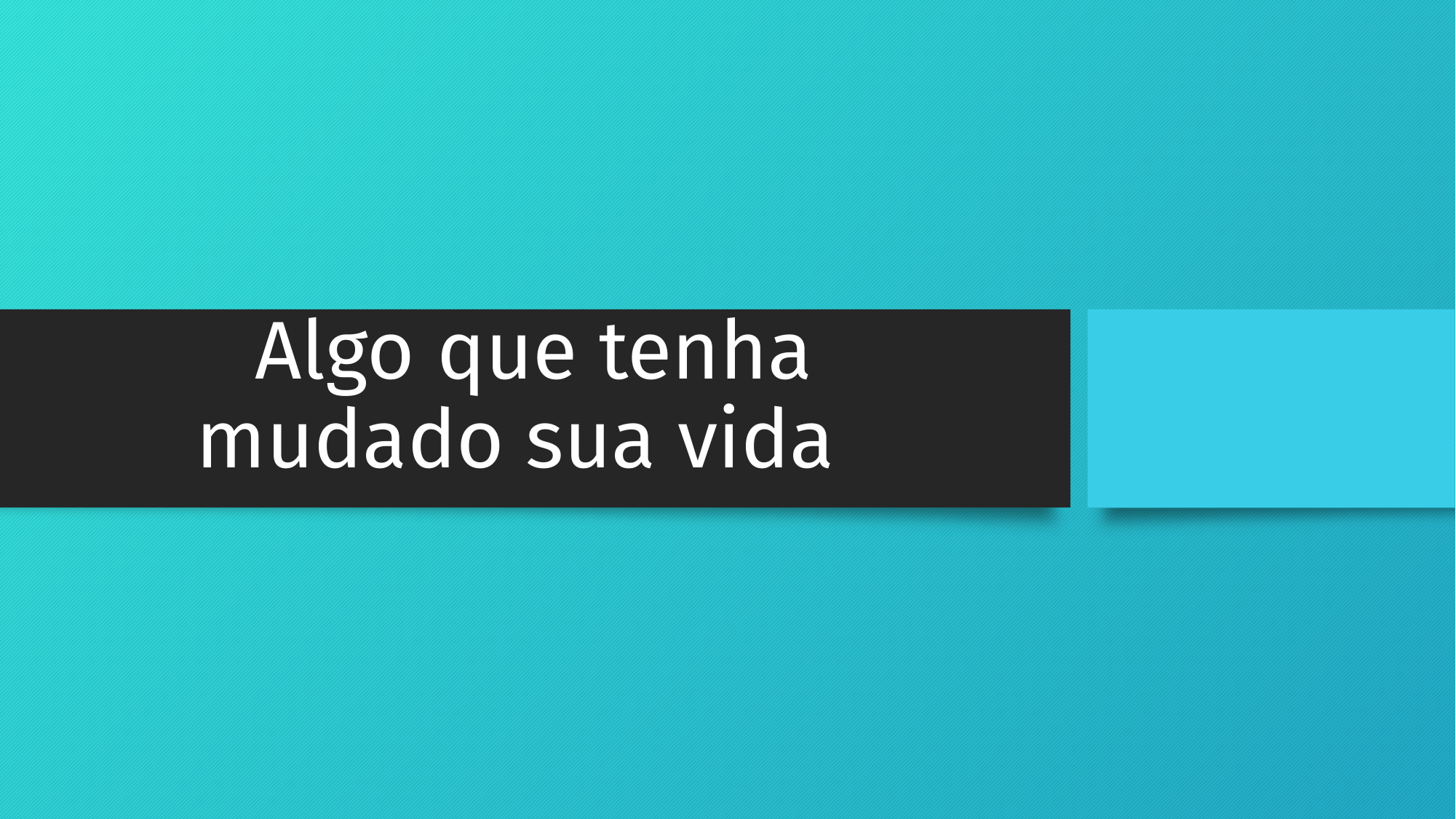

# Algo que tenha mudado sua vida